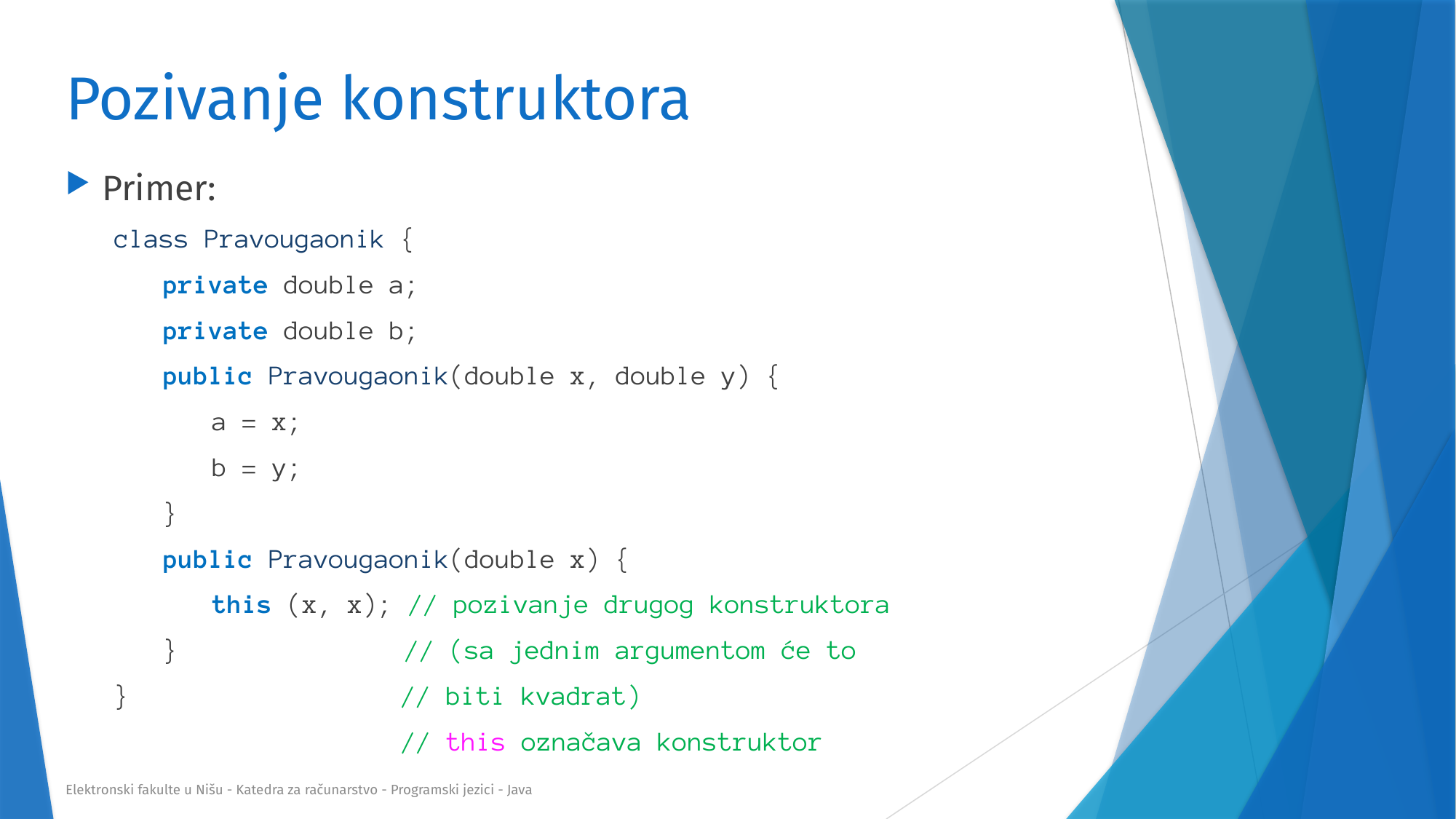

# Pozivanje konstruktora
Primer:
class Pravougaonik {
private double a;
private double b;
public Pravougaonik(double x, double y) {
a = x;
b = y;
}
public Pravougaonik(double x) {
this (x, x); // pozivanje drugog konstruktora
}               // (sa jednim argumentom će to
}                  // biti kvadrat)
                   // this označava konstruktor

Elektronski fakulte u Nišu - Katedra za računarstvo - Programski jezici - Java